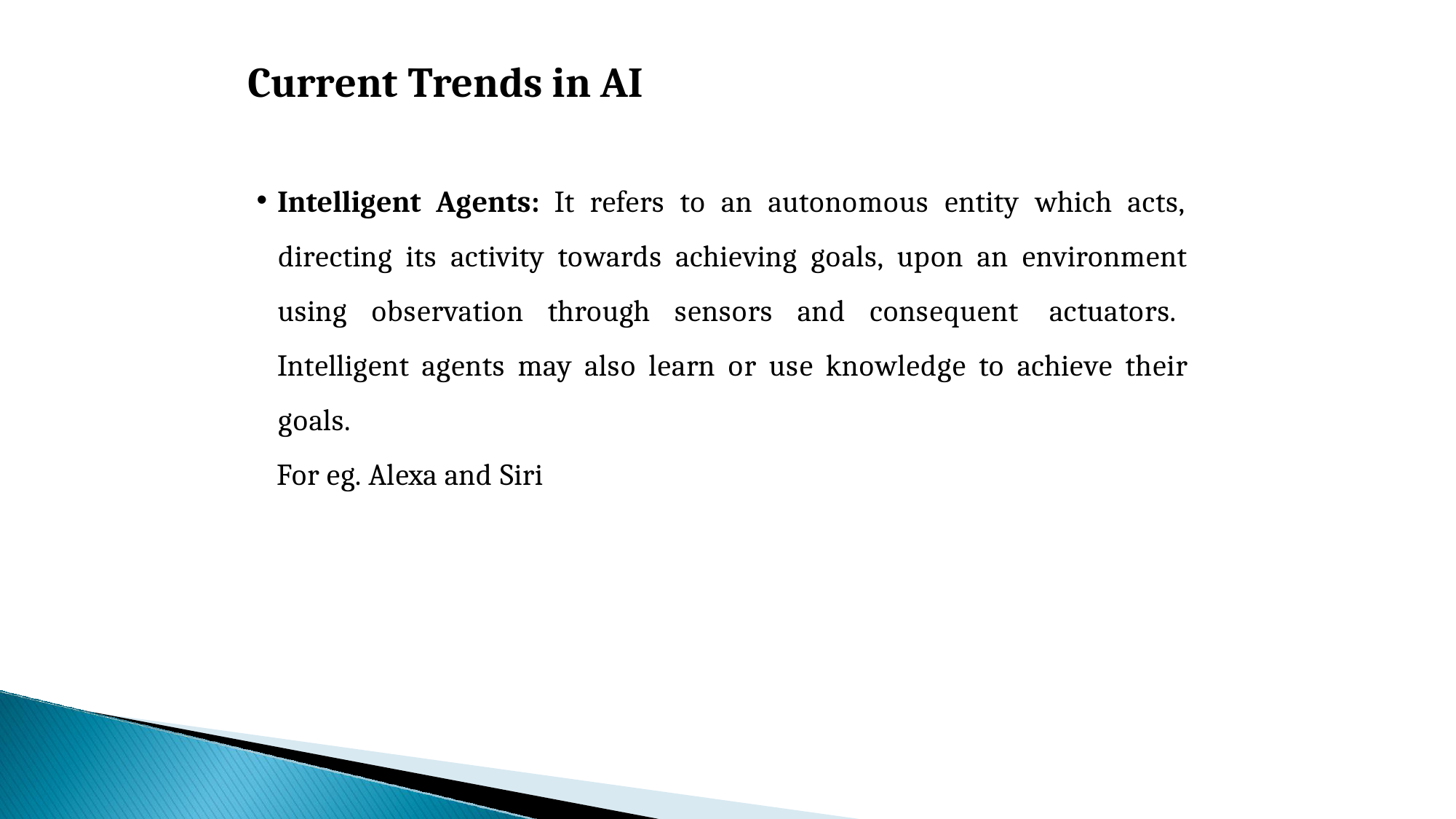

# Current Trends in AI
Intelligent Agents: It refers to an autonomous entity which acts,  directing its activity towards achieving goals, upon an environment  using observation through sensors and consequent actuators.  Intelligent agents may also learn or use knowledge to achieve their  goals.
For eg. Alexa and Siri
80